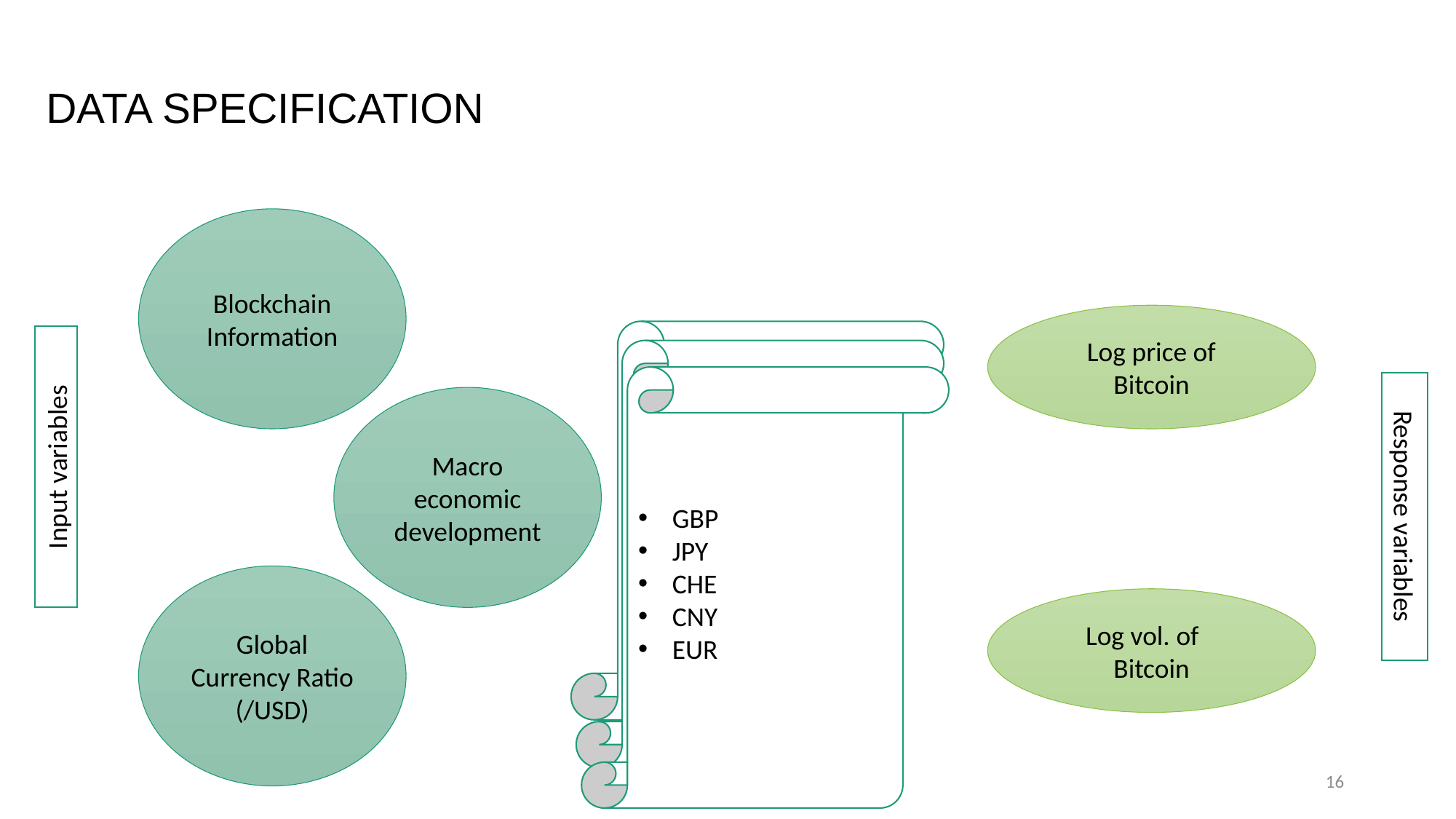

# DATA SPECIFICATION
Blockchain Information
Log price of Bitcoin
Avg block size
Trans/blck
Median confirm time
Hash rate
Difficulty
Miner’s rev
Cost% of trans
S&P 500
Eurostoxx
DOW30
NASDAQ
Crude Oil
Gold
Nikkei225
GBP
JPY
CHE
CNY
EUR

Macro economic development
Input variables
Response variables
Global Currency Ratio (/USD)
Log vol. of    Bitcoin
Dept. of CSE, MACE Kothamangalam
16